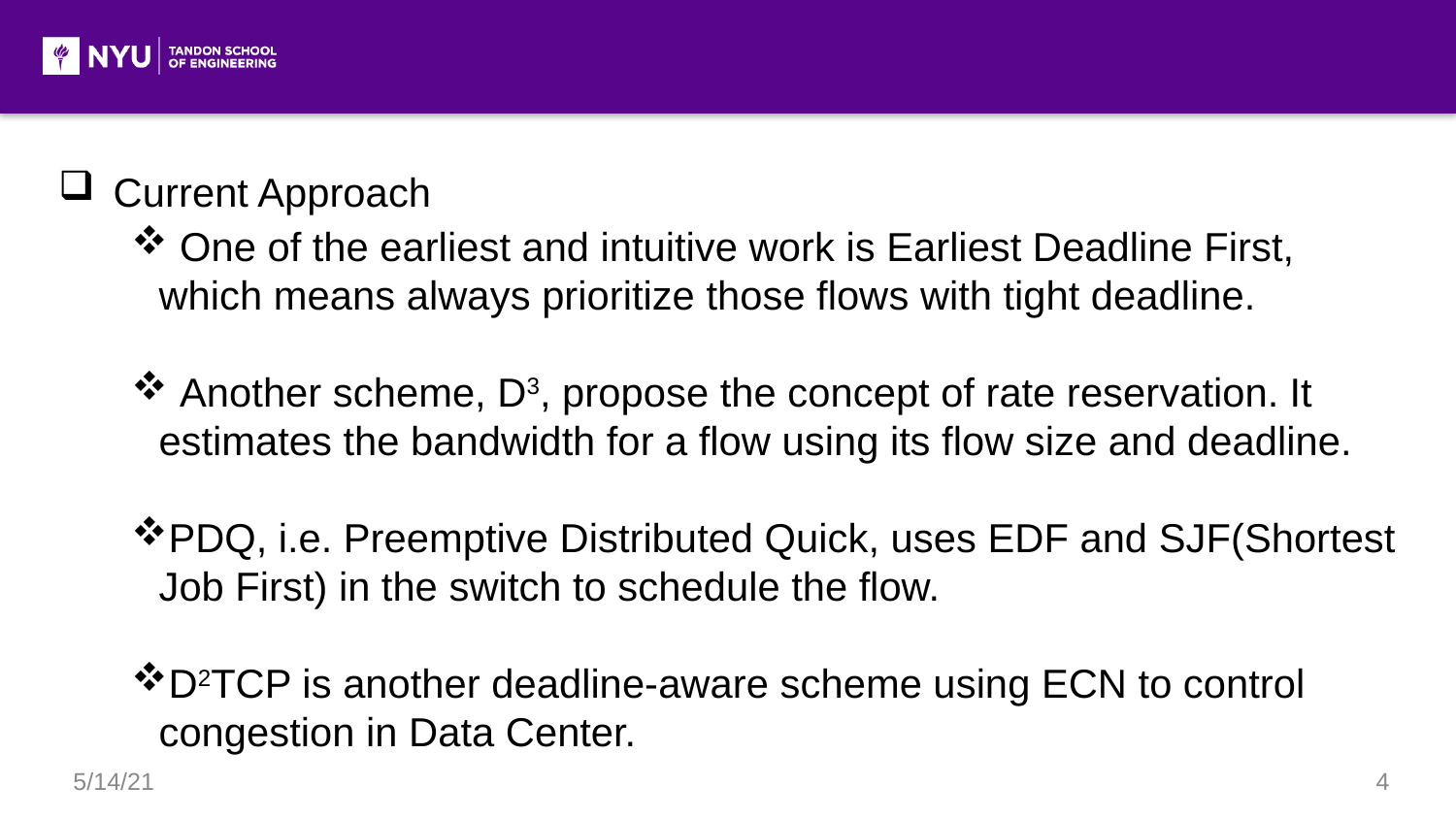

Current Approach
 One of the earliest and intuitive work is Earliest Deadline First, which means always prioritize those flows with tight deadline.

 Another scheme, D3, propose the concept of rate reservation. It estimates the bandwidth for a flow using its flow size and deadline.

PDQ, i.e. Preemptive Distributed Quick, uses EDF and SJF(Shortest Job First) in the switch to schedule the flow.

D2TCP is another deadline-aware scheme using ECN to control congestion in Data Center.

5/14/21
4